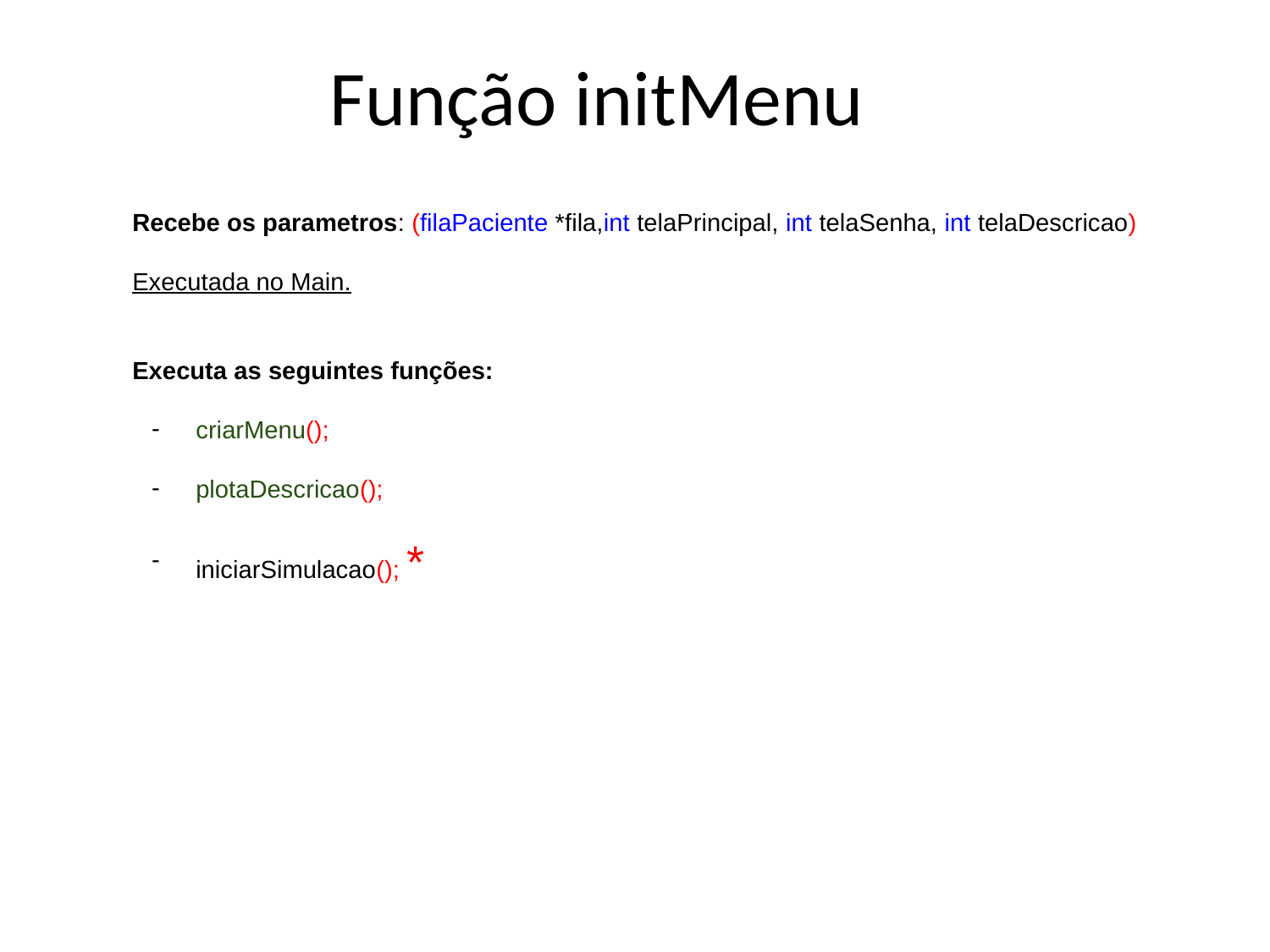

Função initMenu
Recebe os parametros: (filaPaciente *fila,int telaPrincipal, int telaSenha, int telaDescricao)

Executada no Main.

Executa as seguintes funções:

criarMenu();

plotaDescricao();

iniciarSimulacao(); *